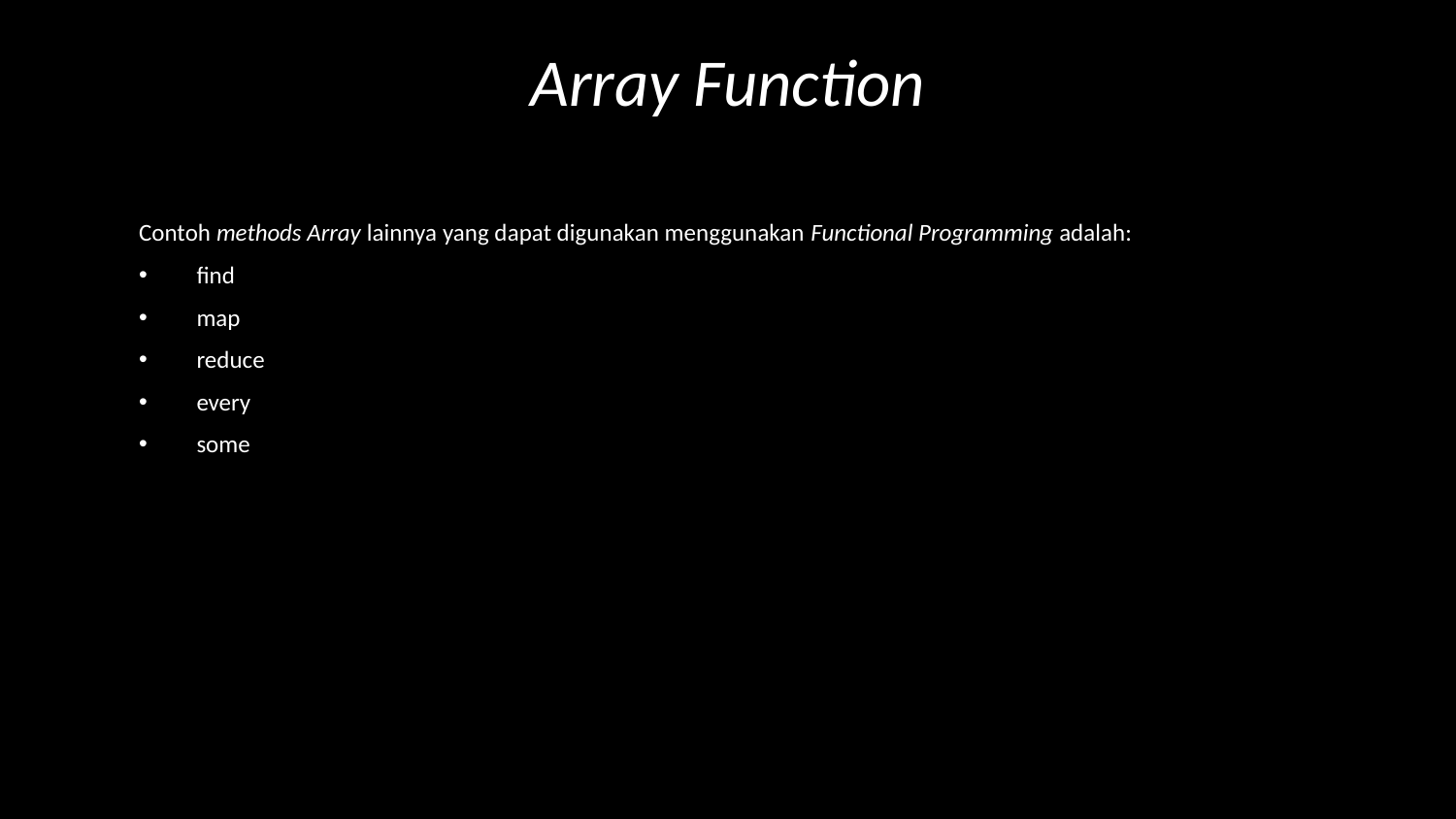

# Array Function
Contoh methods Array lainnya yang dapat digunakan menggunakan Functional Programming adalah:
find
map
reduce
every
some